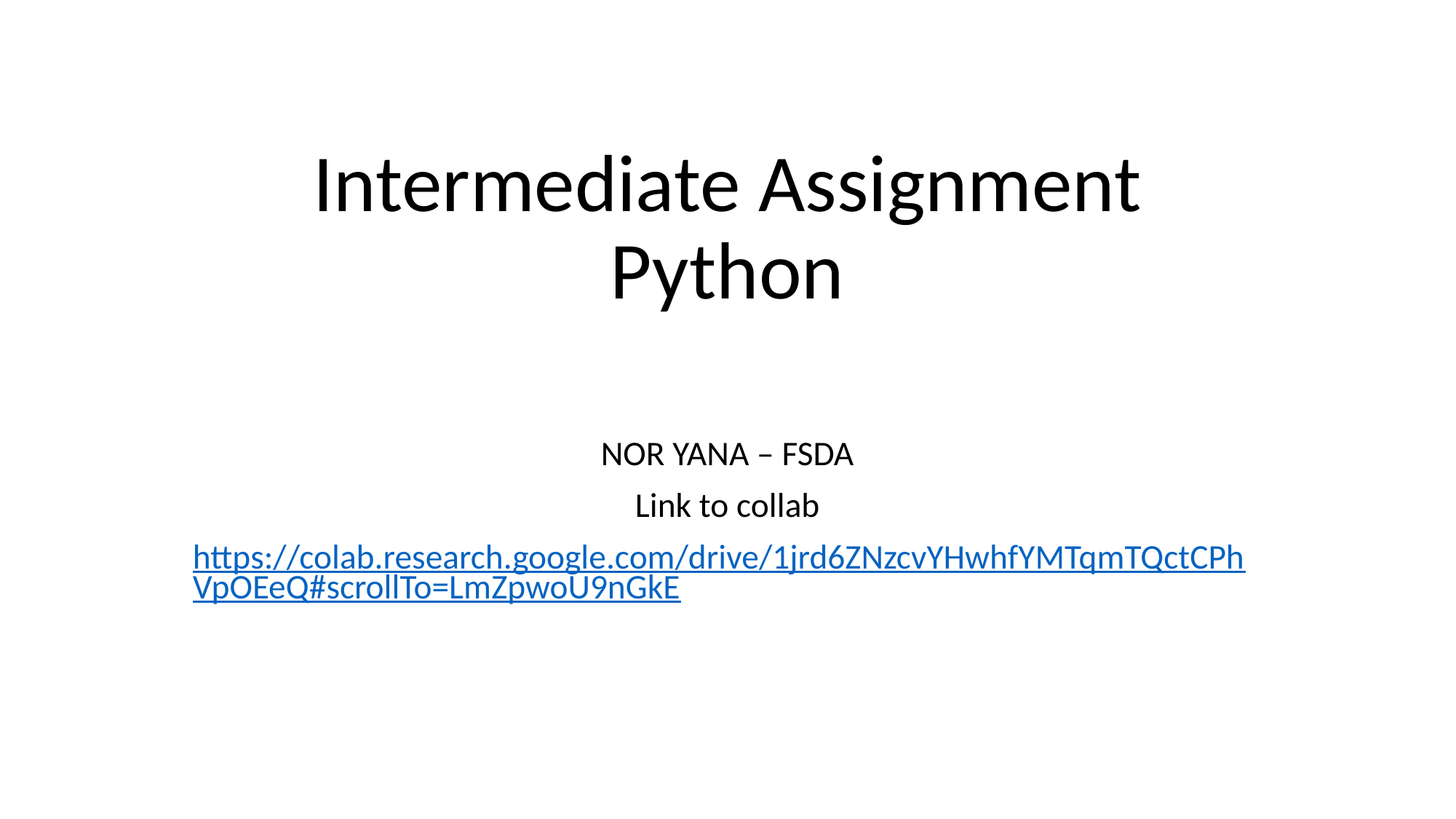

# Intermediate Assignment Python
NOR YANA – FSDA
Link to collab
https://colab.research.google.com/drive/1jrd6ZNzcvYHwhfYMTqmTQctCPhVpOEeQ#scrollTo=LmZpwoU9nGkE